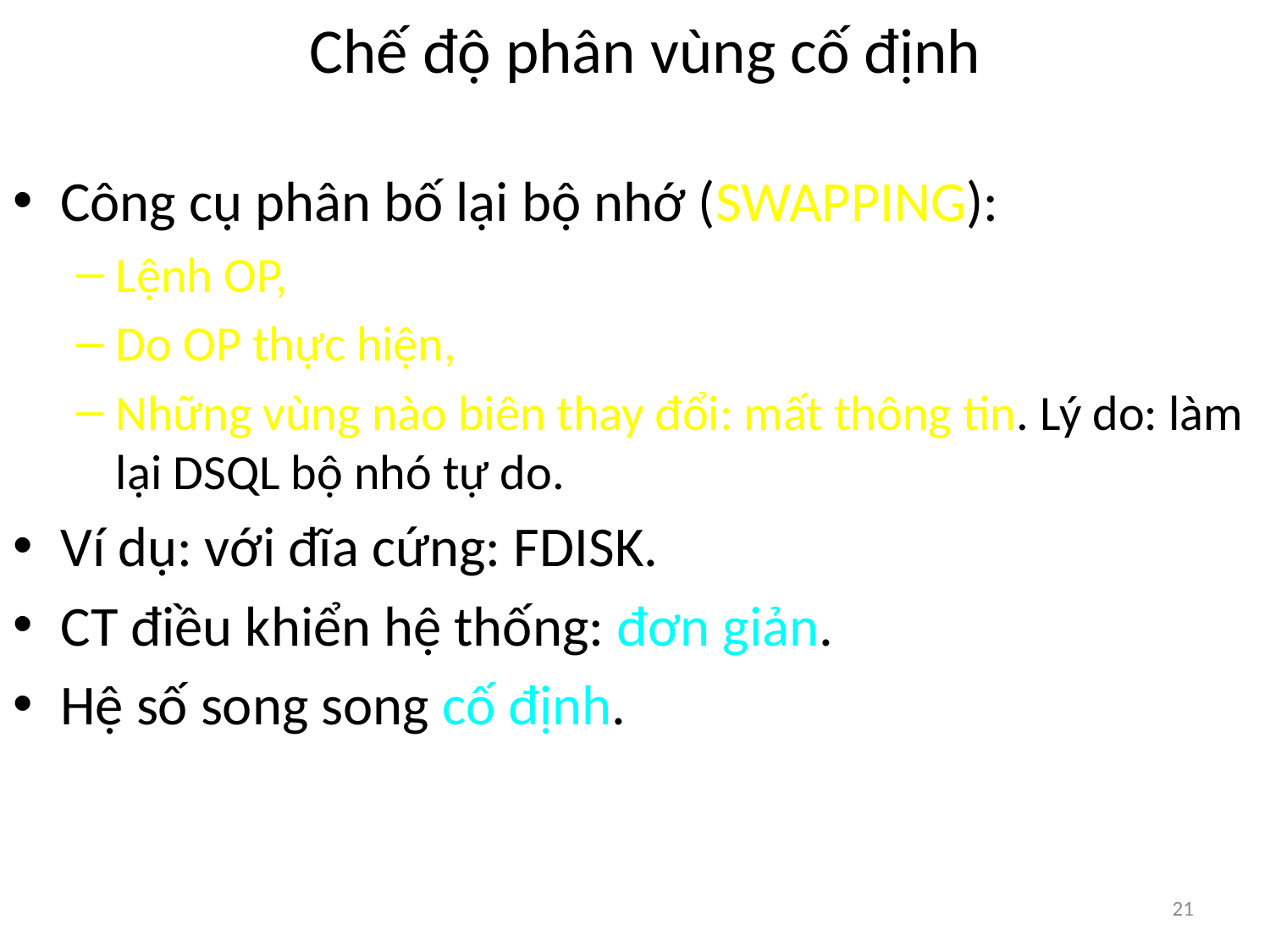

# Chế độ phân vùng cố định
Công cụ phân bố lại bộ nhớ (SWAPPING):
Lệnh OP,
Do OP thực hiện,
Những vùng nào biên thay đổi: mất thông tin. Lý do: làm lại DSQL bộ nhó tự do.
Ví dụ: với đĩa cứng: FDISK.
CT điều khiển hệ thống: đơn giản.
Hệ số song song cố định.
21